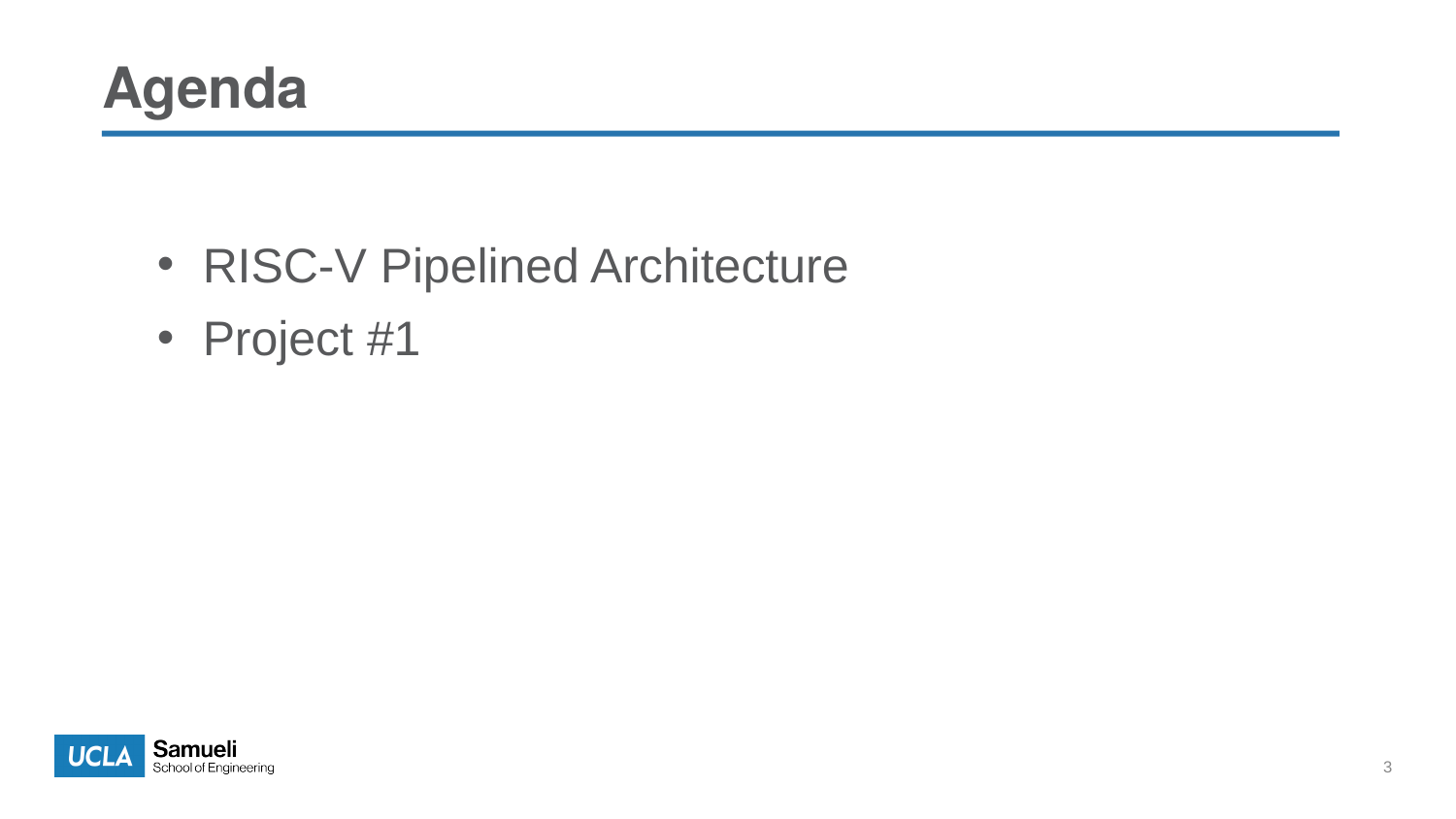

Agenda
RISC-V Pipelined Architecture
Project #1
3